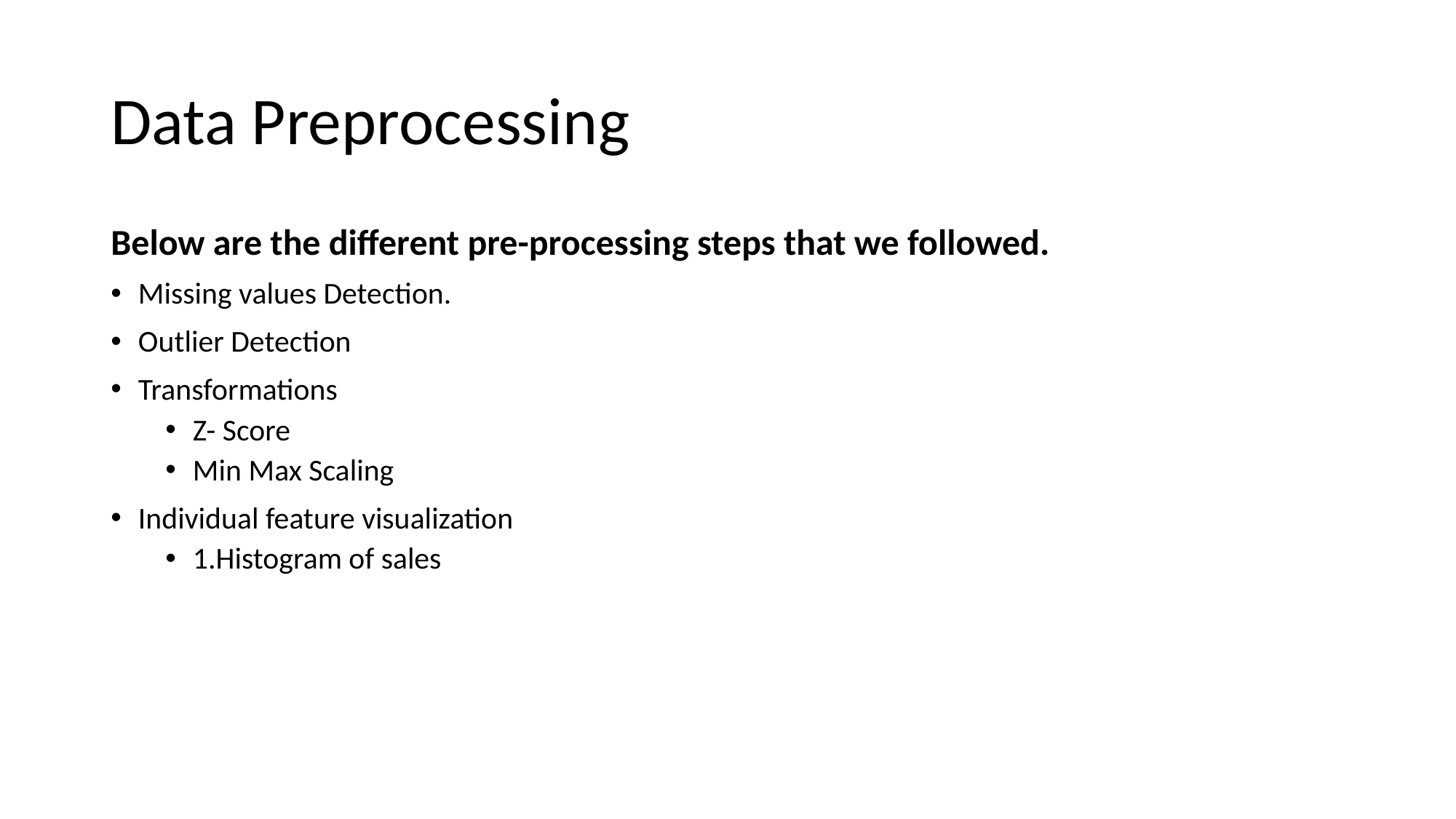

# Data Preprocessing
Below are the different pre-processing steps that we followed.
Missing values Detection.
Outlier Detection
Transformations
Z- Score
Min Max Scaling
Individual feature visualization
1.Histogram of sales